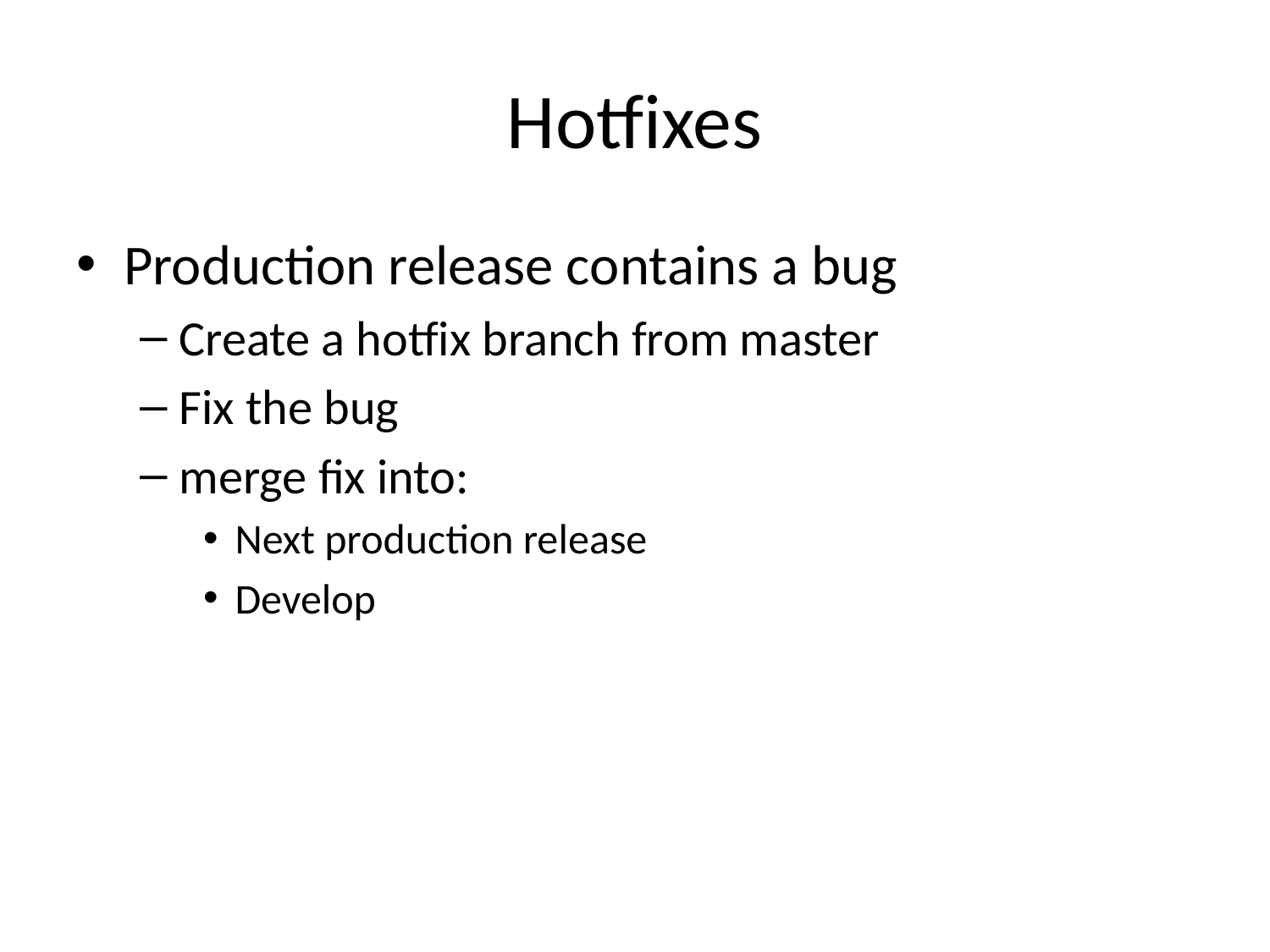

# Hotfixes
Production release contains a bug
Create a hotfix branch from master
Fix the bug
merge fix into:
Next production release
Develop